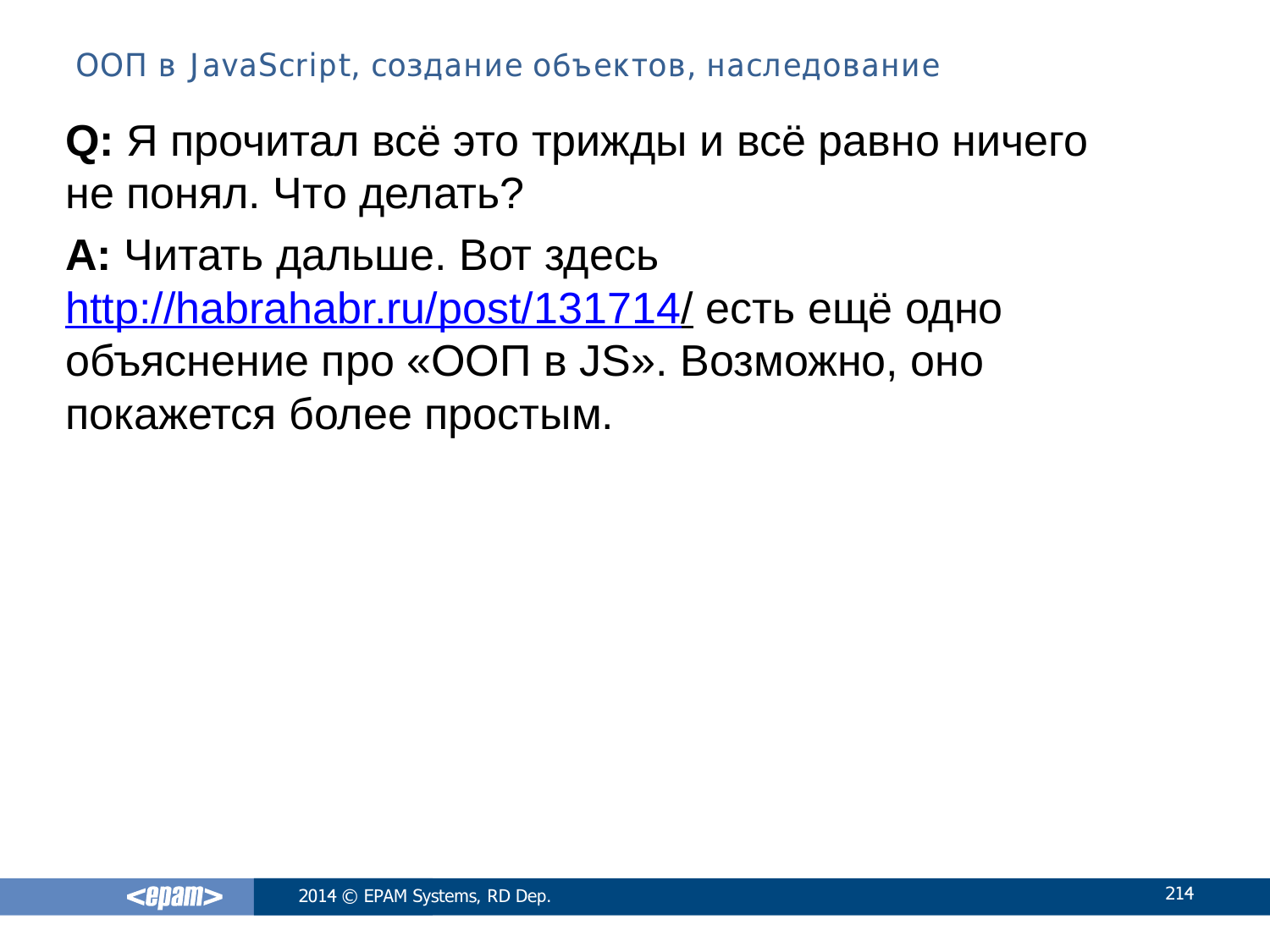

# ООП в JavaScript, создание объектов, наследование
Q: Я прочитал всё это трижды и всё равно ничего не понял. Что делать?
A: Читать дальше. Вот здесь http://habrahabr.ru/post/131714/ есть ещё одно объяснение про «ООП в JS». Возможно, оно покажется более простым.
214
2014 © EPAM Systems, RD Dep.